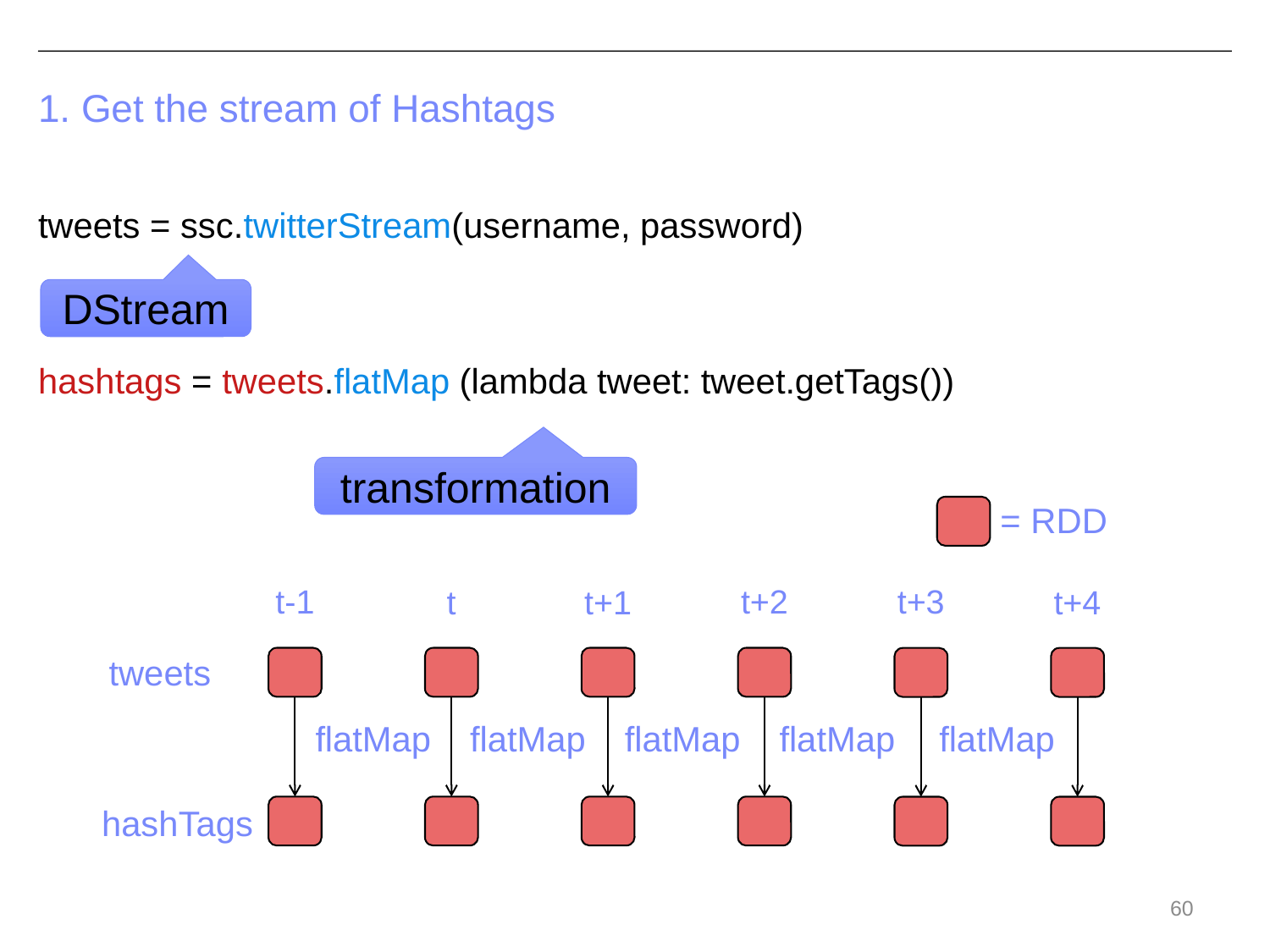

# 1. Get the stream of Hashtags
tweets = ssc.twitterStream(username, password)

hashtags = tweets.flatMap (lambda tweet: tweet.getTags())

DStream
transformation
 = RDD

t-1
t+2
t+3
t
t+1
t+4
tweets

flatMap
flatMap
flatMap
flatMap
flatMap
hashTags

60